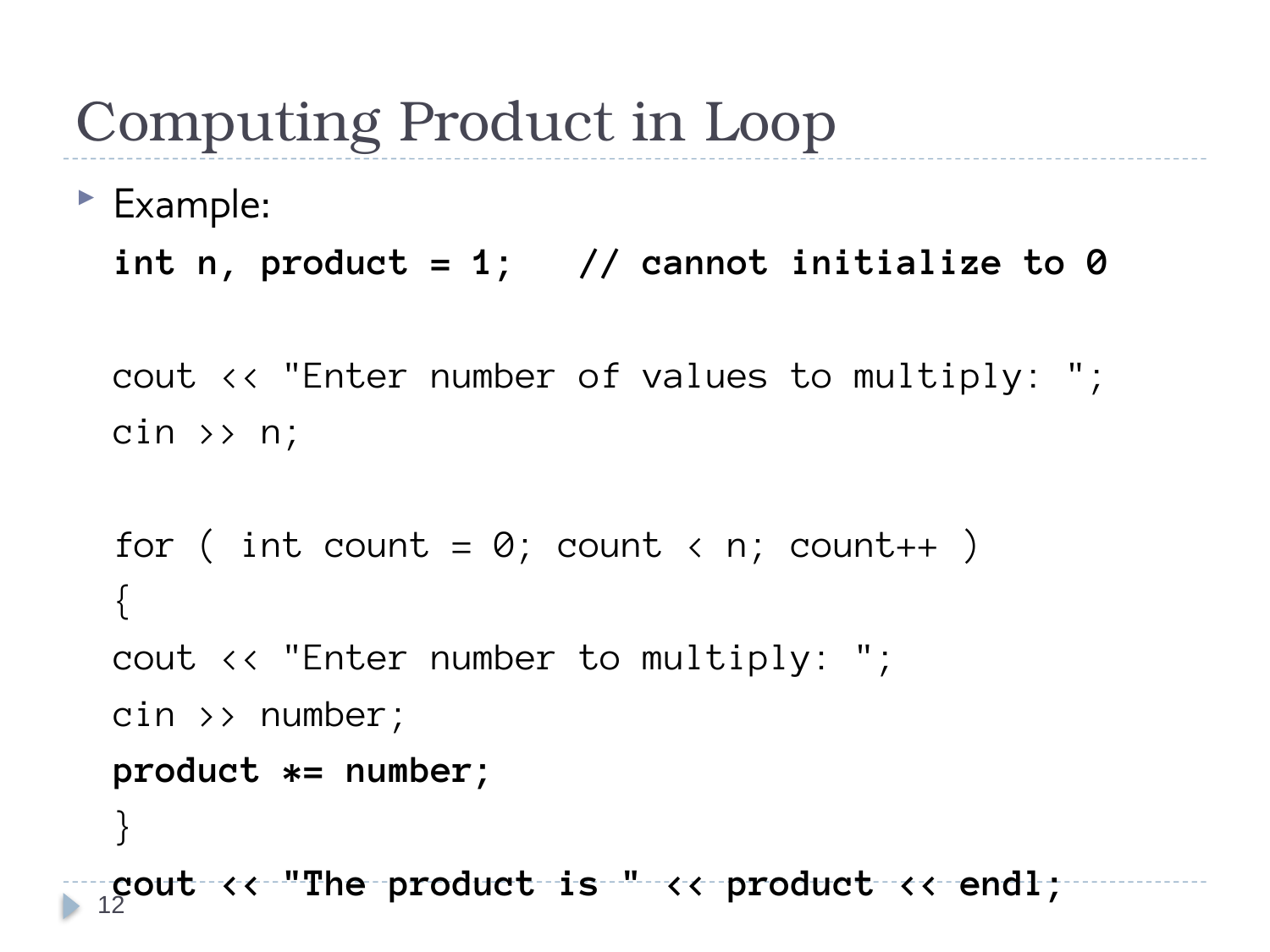

# Computing Product in Loop
Example:
	int n, product = 1;   // cannot initialize to 0

	cout << "Enter number of values to multiply: ";
	cin >> n;

	for ( int count = 0; count < n; count++ )
	{
		cout << "Enter number to multiply: ";
		cin >> number;
		product *= number;
	}
	cout << "The product is " << product << endl;
12